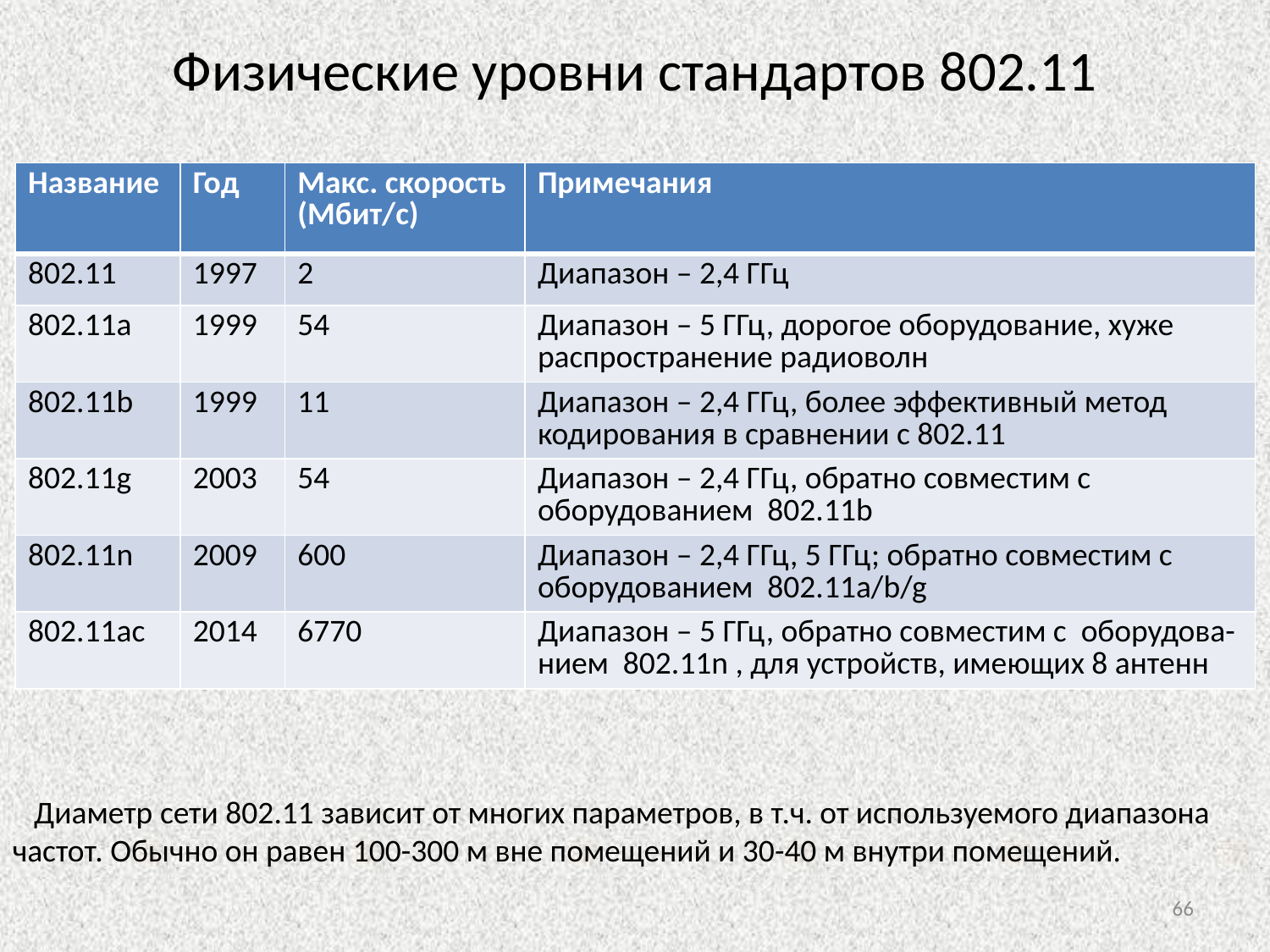

# Физические уровни стандартов 802.11
| Название | Год | Макс. скорость (Мбит/с) | Примечания |
| --- | --- | --- | --- |
| 802.11 | 1997 | 2 | Диапазон – 2,4 ГГц |
| 802.11а | 1999 | 54 | Диапазон – 5 ГГц, дорогое оборудование, хуже распространение радиоволн |
| 802.11b | 1999 | 11 | Диапазон – 2,4 ГГц, более эффективный метод кодирования в сравнении с 802.11 |
| 802.11g | 2003 | 54 | Диапазон – 2,4 ГГц, обратно совместим с оборудованием 802.11b |
| 802.11n | 2009 | 600 | Диапазон – 2,4 ГГц, 5 ГГц; обратно совместим с оборудованием 802.11a/b/g |
| 802.11ac | 2014 | 6770 | Диапазон – 5 ГГц, обратно совместим с оборудова-нием 802.11n , для устройств, имеющих 8 антенн |
   Диаметр сети 802.11 зависит от многих параметров, в т.ч. от используемого диапазона частот. Обычно он равен 100-300 м вне помещений и 30-40 м внутри помещений.
66